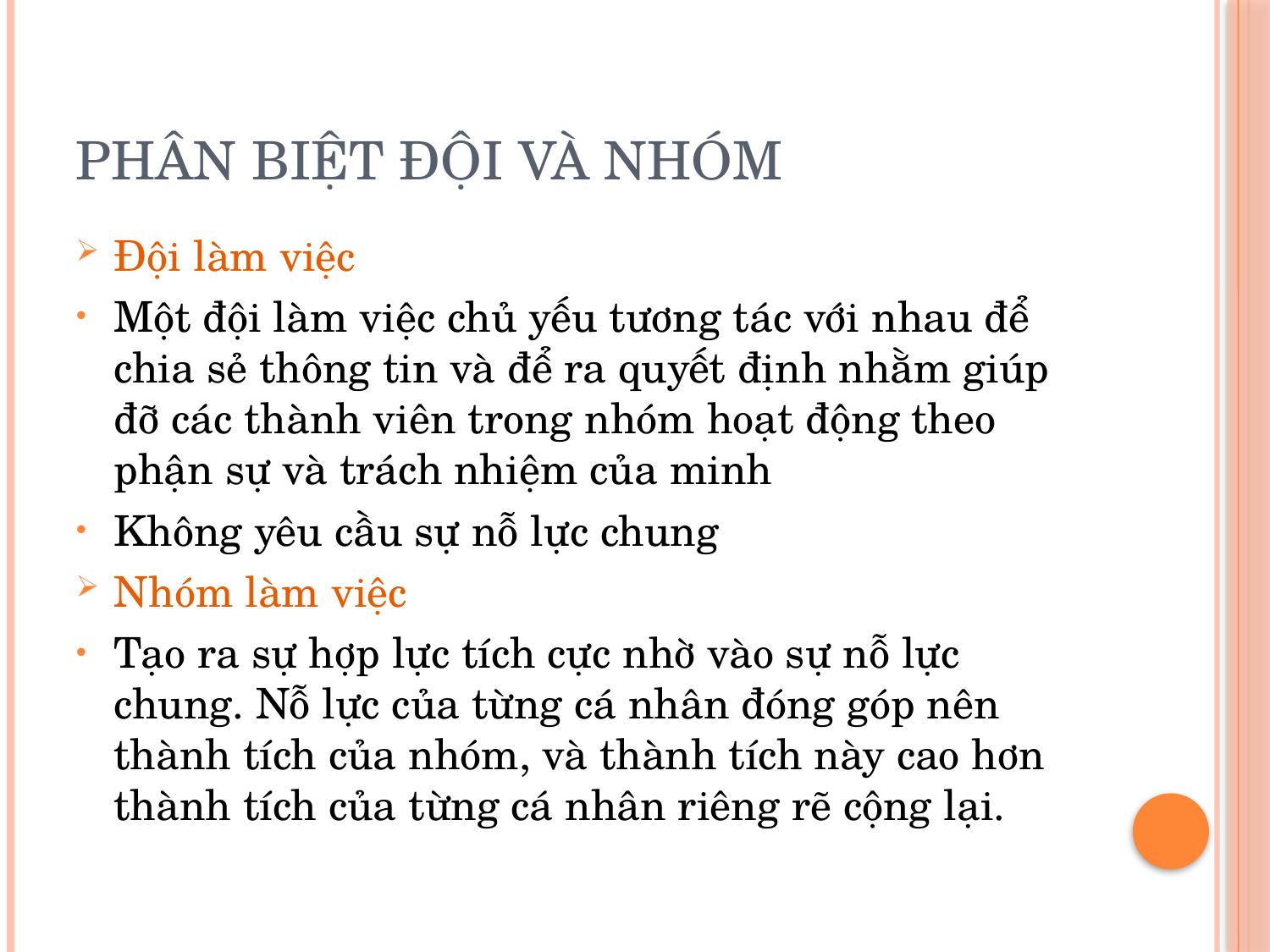

# Phân biệt đội và nhóm
Đội làm việc
Một đội làm việc chủ yếu tương tác với nhau để chia sẻ thông tin và để ra quyết định nhằm giúp đỡ các thành viên trong nhóm hoạt động theo phận sự và trách nhiệm của minh
Không yêu cầu sự nỗ lực chung
Nhóm làm việc
Tạo ra sự hợp lực tích cực nhờ vào sự nỗ lực chung. Nỗ lực của từng cá nhân đóng góp nên thành tích của nhóm, và thành tích này cao hơn thành tích của từng cá nhân riêng rẽ cộng lại.